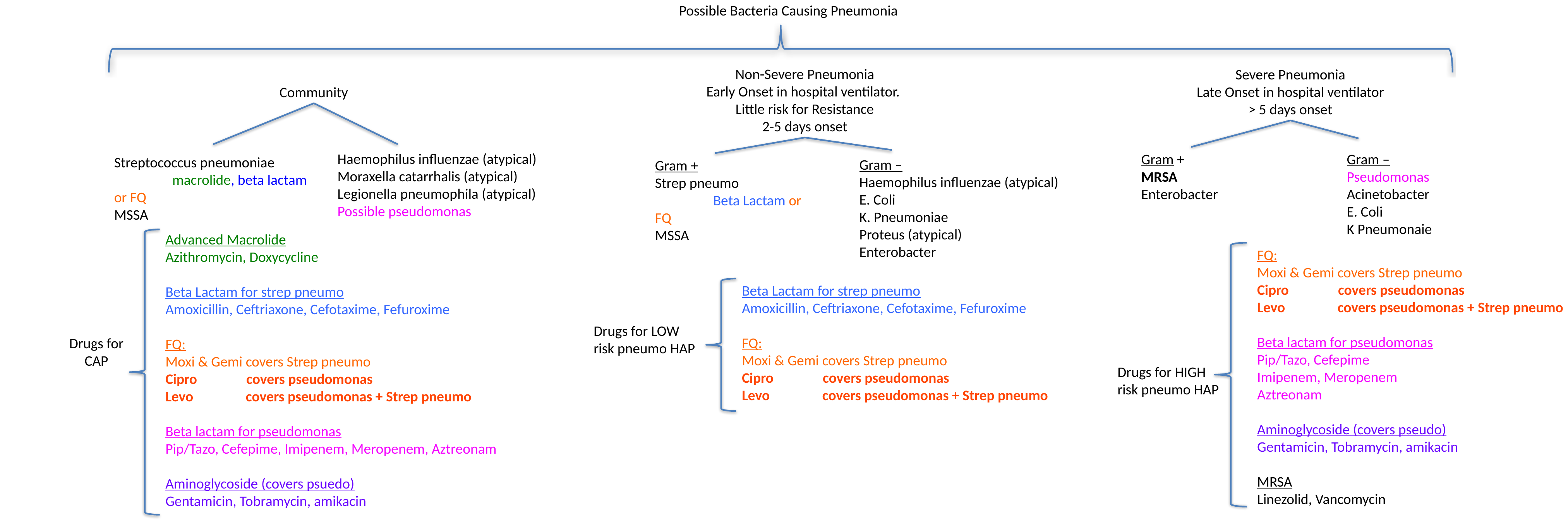

Possible Bacteria Causing Pneumonia
Non-Severe Pneumonia
Early Onset in hospital ventilator.
Little risk for Resistance
2-5 days onset
Severe Pneumonia
Late Onset in hospital ventilator
> 5 days onset
Community
Haemophilus influenzae (atypical)
Moraxella catarrhalis (atypical)
Legionella pneumophila (atypical)
Possible pseudomonas
Gram +
MRSA
Enterobacter
Gram –
Pseudomonas
Acinetobacter
E. Coli
K Pneumonaie
Streptococcus pneumoniae
	macrolide, beta lactam or FQ
MSSA
Gram –
Haemophilus influenzae (atypical)
E. Coli
K. Pneumoniae
Proteus (atypical)
Enterobacter
Gram +
Strep pneumo
	Beta Lactam or FQ
MSSA
Advanced Macrolide
Azithromycin, Doxycycline

Beta Lactam for strep pneumo
Amoxicillin, Ceftriaxone, Cefotaxime, Fefuroxime

FQ:
Moxi & Gemi covers Strep pneumo
Cipro               covers pseudomonas
Levo                covers pseudomonas + Strep pneumo

Beta lactam for pseudomonas
Pip/Tazo, Cefepime, Imipenem, Meropenem, Aztreonam

Aminoglycoside (covers psuedo)
Gentamicin, Tobramycin, amikacin

FQ:
Moxi & Gemi covers Strep pneumo
Cipro               covers pseudomonas
Levo                covers pseudomonas + Strep pneumo

Beta lactam for pseudomonas
Pip/Tazo, Cefepime
Imipenem, Meropenem
Aztreonam

Aminoglycoside (covers pseudo)
Gentamicin, Tobramycin, amikacin

MRSA
Linezolid, Vancomycin

Beta Lactam for strep pneumo
Amoxicillin, Ceftriaxone, Cefotaxime, Fefuroxime

FQ:
Moxi & Gemi covers Strep pneumo
Cipro               covers pseudomonas
Levo                covers pseudomonas + Strep pneumo
Drugs for LOW risk pneumo HAP

Drugs for
CAP
Drugs for HIGH risk pneumo HAP